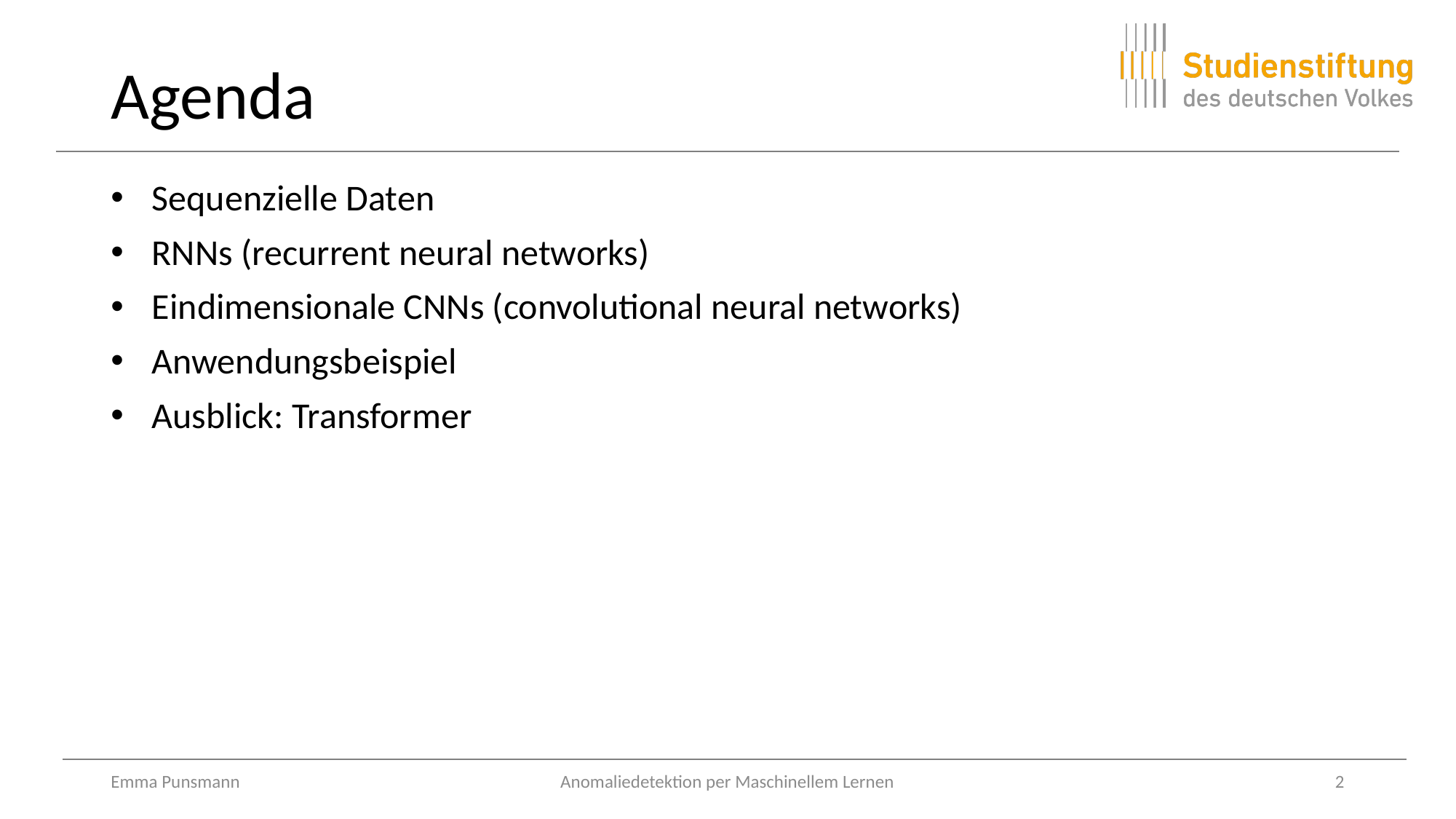

# Agenda
Sequenzielle Daten
RNNs (recurrent neural networks)
Eindimensionale CNNs (convolutional neural networks)
Anwendungsbeispiel
Ausblick: Transformer
Emma Punsmann
Anomaliedetektion per Maschinellem Lernen
2